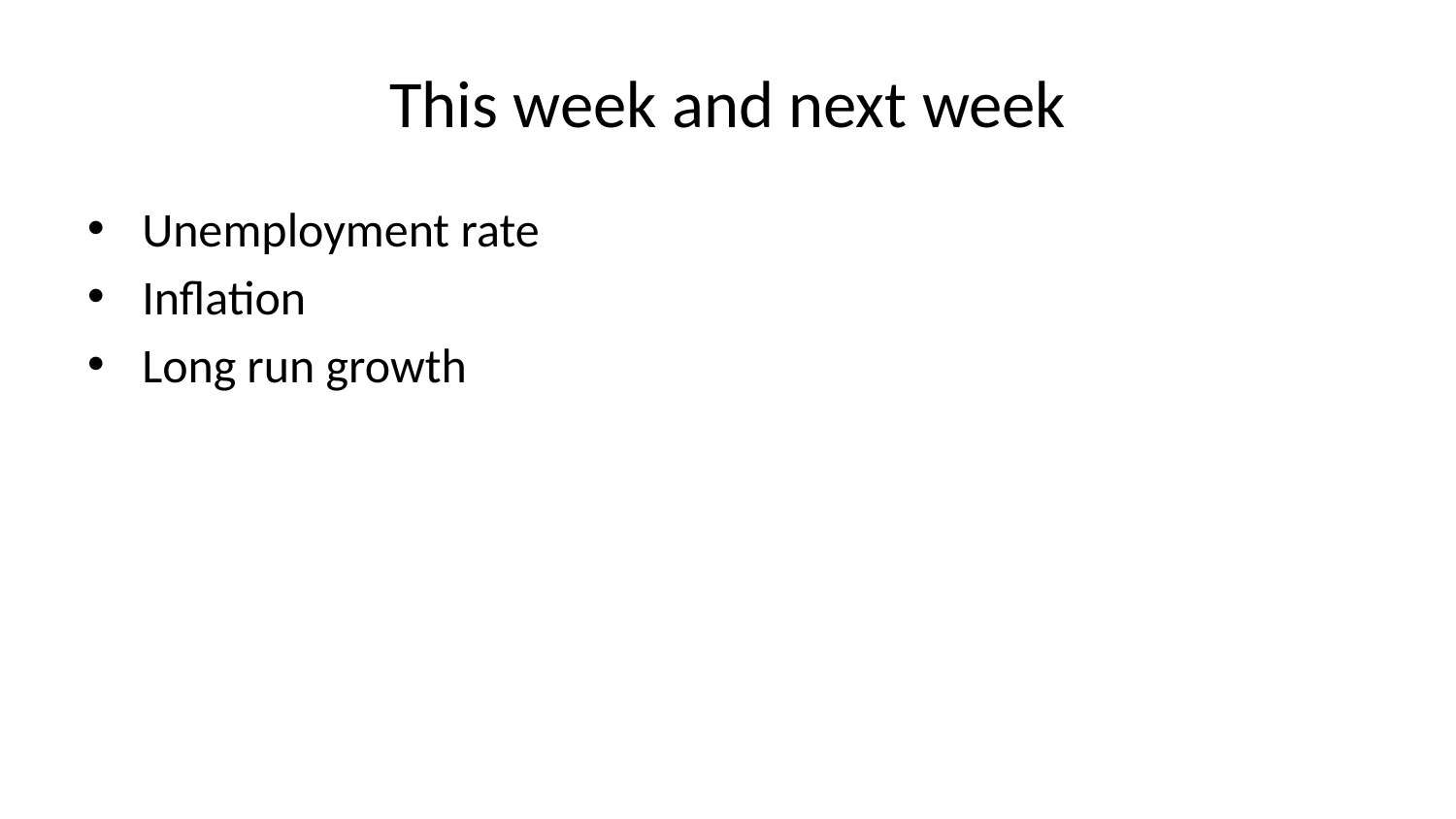

# This week and next week
Unemployment rate
Inflation
Long run growth